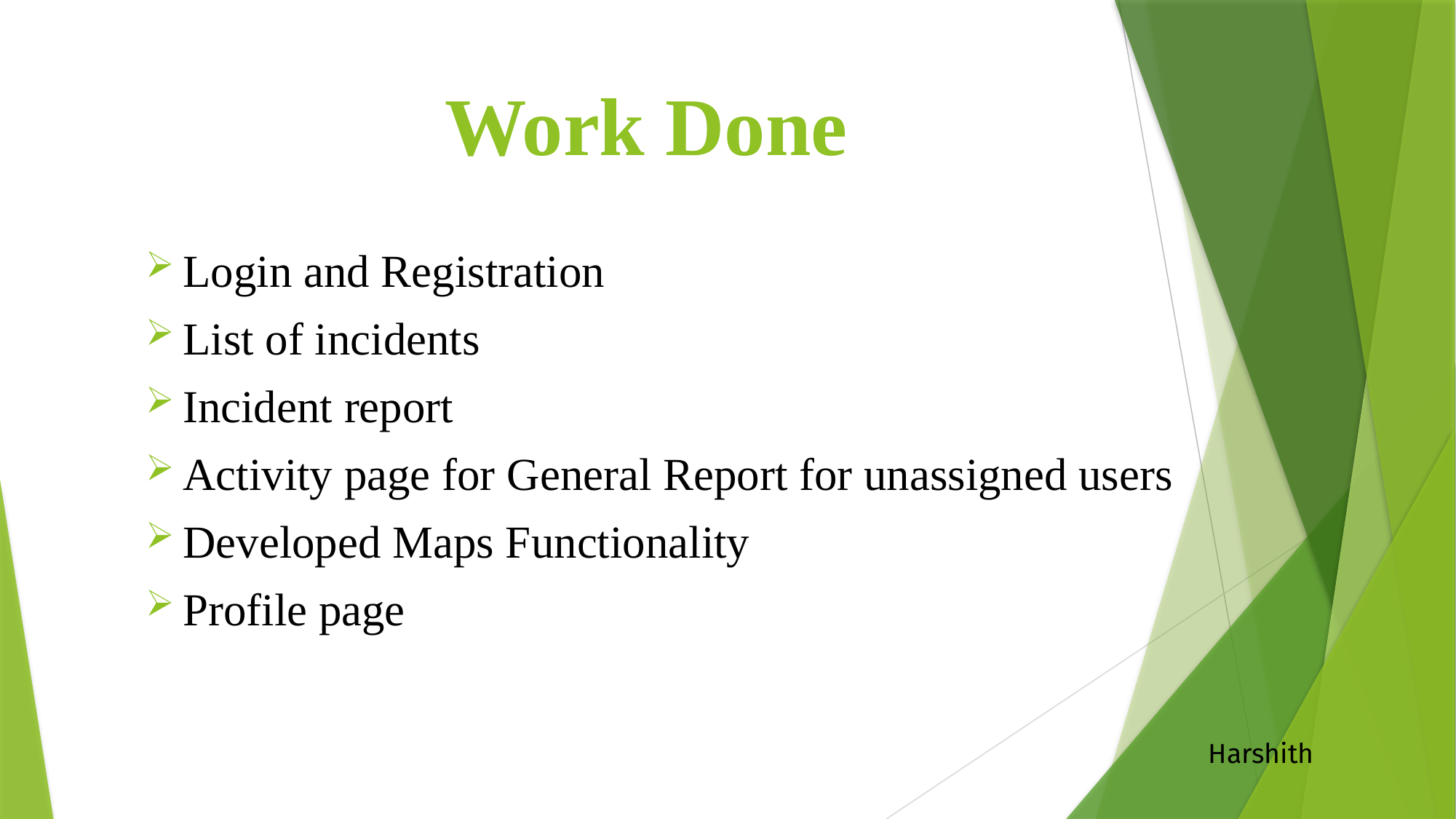

# Work Done
Login and Registration
List of incidents
Incident report
Activity page for General Report for unassigned users
Developed Maps Functionality
Profile page
Harshith